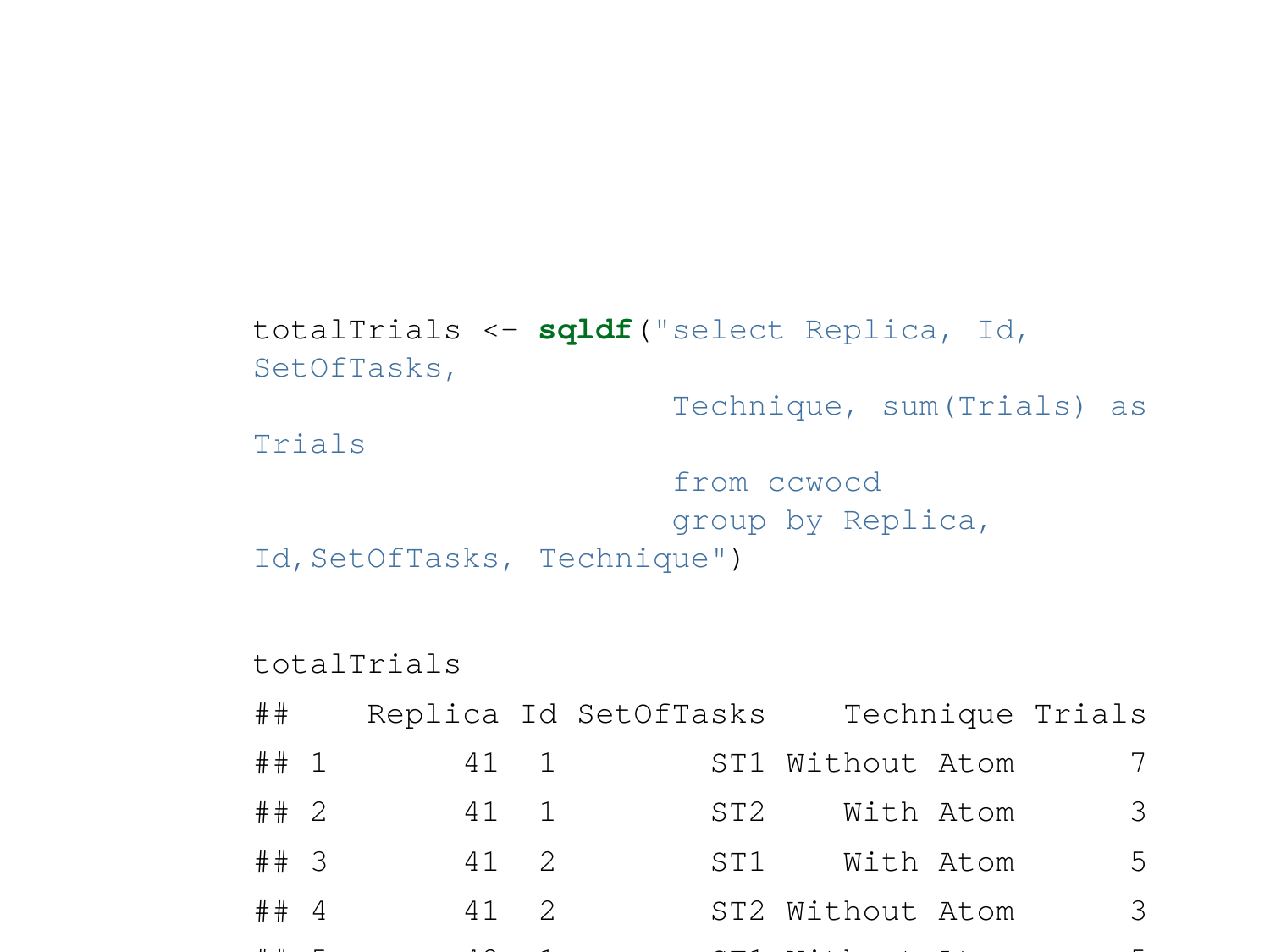

totalTrials <- sqldf("select Replica, Id, SetOfTasks,
                      Technique, sum(Trials) as Trials
                      from ccwocd
                      group by Replica, Id,SetOfTasks, Technique")
totalTrials
##    Replica Id SetOfTasks    Technique Trials
## 1       41  1        ST1 Without Atom      7
## 2       41  1        ST2    With Atom      3
## 3       41  2        ST1    With Atom      5
## 4       41  2        ST2 Without Atom      3
## 5       42  1        ST1 Without Atom      5
## 6       42  1        ST2    With Atom     12
## 7       42  2        ST1    With Atom      7
## 8       42  2        ST2 Without Atom     12
## 9       43  1        ST1 Without Atom      5
## 10      43  1        ST2    With Atom      9
## 11      43  2        ST1    With Atom      9
## 12      43  2        ST2 Without Atom      5
## 13      44  1        ST1 Without Atom      4
## 14      44  1        ST2    With Atom      4
## 15      44  2        ST1    With Atom      6
## 16      44  2        ST2 Without Atom      6
## 17      45  1        ST1    With Atom      9
## 18      45  1        ST2 Without Atom      7
## 19      45  2        ST1 Without Atom      5
## 20      45  2        ST2    With Atom      8
## 21      46  1        ST1    With Atom      7
## 22      46  1        ST2 Without Atom      9
## 23      46  2        ST1 Without Atom      4
## 24      46  2        ST2    With Atom     12
## 25      47  1        ST1 Without Atom      4
## 26      47  1        ST2    With Atom      5
## 27      47  2        ST1    With Atom      5
## 28      47  2        ST2 Without Atom      4
## 29      48  1        ST1    With Atom      7
## 30      48  1        ST2 Without Atom      3
## 31      48  2        ST1 Without Atom     10
## 32      48  2        ST2    With Atom     29
## 33      49  1        ST1 Without Atom      8
## 34      49  1        ST2    With Atom     10
## 35      49  2        ST1    With Atom      6
## 36      49  2        ST2 Without Atom      3
## 37      50  1        ST1    With Atom      8
## 38      50  1        ST2 Without Atom      5
## 39      50  2        ST1 Without Atom      7
## 40      50  2        ST2    With Atom     10
## 41      51  1        ST1 Without Atom      5
## 42      51  1        ST2    With Atom      6
## 43      51  2        ST1    With Atom      6
## 44      51  2        ST2 Without Atom      5
## 45      52  1        ST1    With Atom      9
## 46      52  1        ST2 Without Atom     24
## 47      52  2        ST1 Without Atom      7
## 48      52  2        ST2    With Atom     14
## 49      53  1        ST1    With Atom      5
## 50      53  1        ST2 Without Atom      4
## 51      53  2        ST1 Without Atom      5
## 52      53  2        ST2    With Atom     15
## 53      54  1        ST1 Without Atom      4
## 54      54  1        ST2    With Atom      7
## 55      54  2        ST1    With Atom      6
## 56      54  2        ST2 Without Atom      3
## 57      55  1        ST1    With Atom      5
## 58      55  1        ST2 Without Atom      4
## 59      55  2        ST1 Without Atom      5
## 60      55  2        ST2    With Atom     19
boxplot(totalTrials$Trials~totalTrials$Technique,
        #names=c("Disciplinado", "NÃ£o disciplinado")
        #names=c("Disciplined", "Undisciplined")
        )